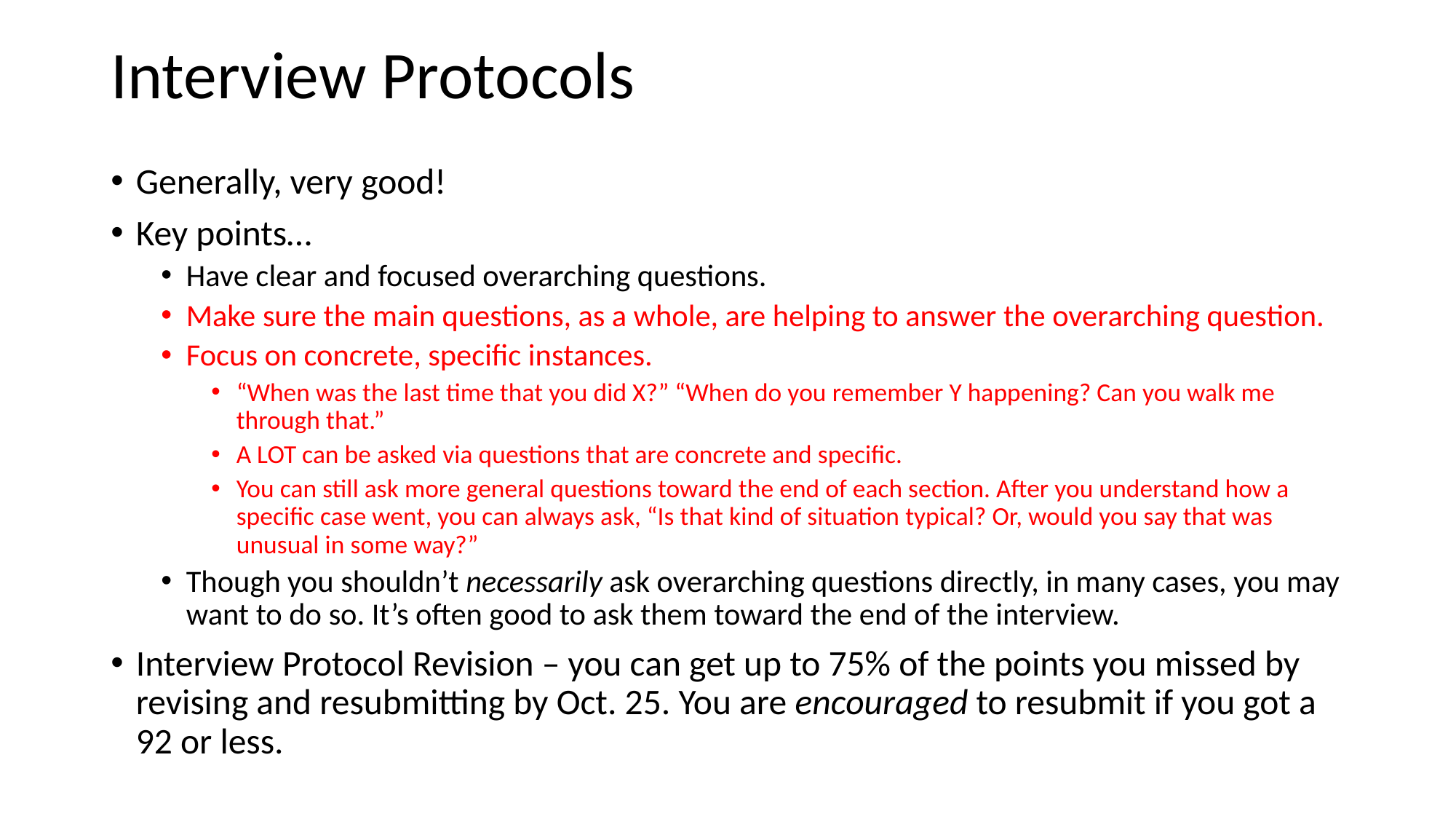

# Interview Protocols
Generally, very good!
Key points…
Have clear and focused overarching questions.
Make sure the main questions, as a whole, are helping to answer the overarching question.
Focus on concrete, specific instances.
“When was the last time that you did X?” “When do you remember Y happening? Can you walk me through that.”
A LOT can be asked via questions that are concrete and specific.
You can still ask more general questions toward the end of each section. After you understand how a specific case went, you can always ask, “Is that kind of situation typical? Or, would you say that was unusual in some way?”
Though you shouldn’t necessarily ask overarching questions directly, in many cases, you may want to do so. It’s often good to ask them toward the end of the interview.
Interview Protocol Revision – you can get up to 75% of the points you missed by revising and resubmitting by Oct. 25. You are encouraged to resubmit if you got a 92 or less.